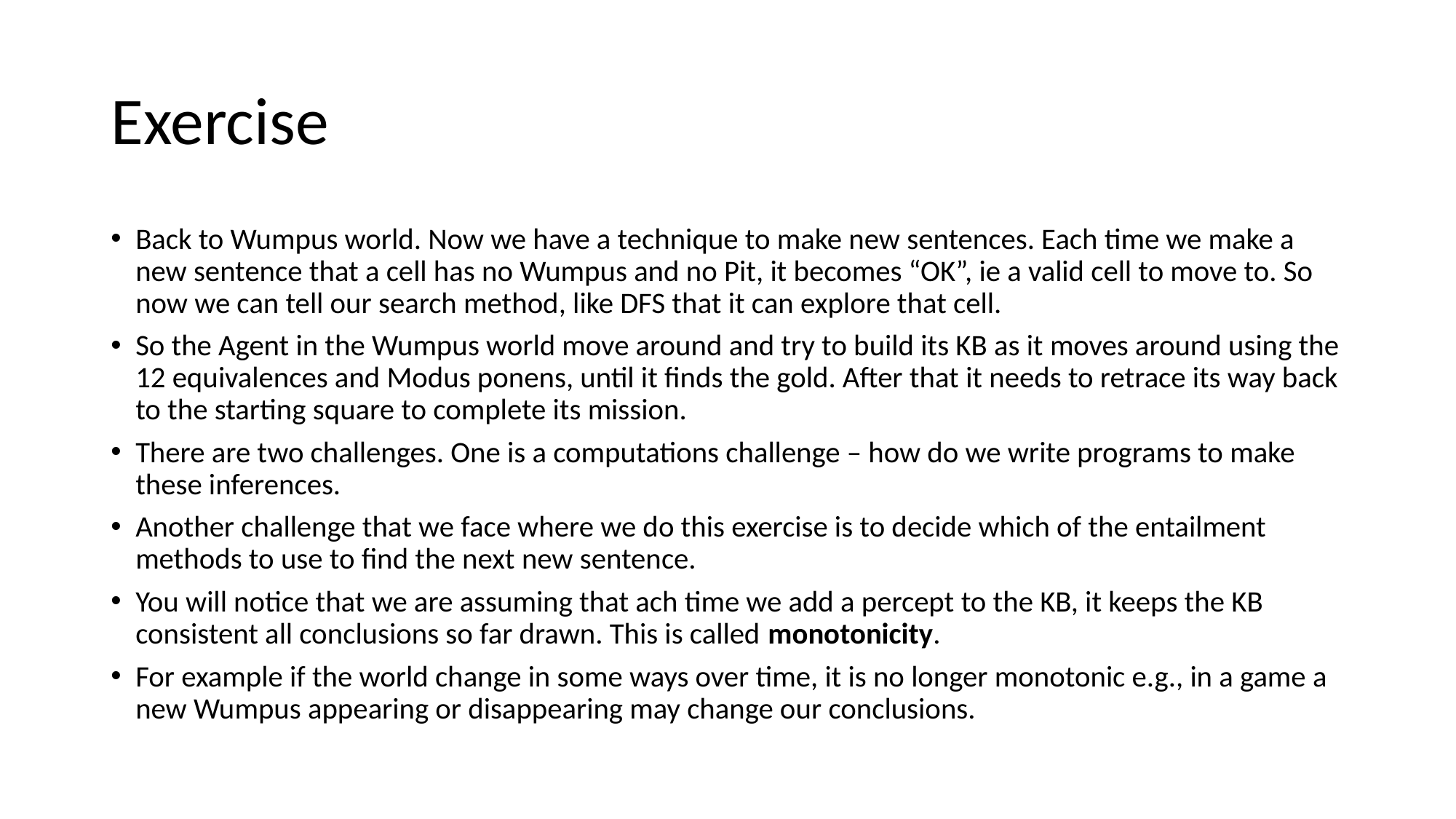

# Exercise
Back to Wumpus world. Now we have a technique to make new sentences. Each time we make a new sentence that a cell has no Wumpus and no Pit, it becomes “OK”, ie a valid cell to move to. So now we can tell our search method, like DFS that it can explore that cell.
So the Agent in the Wumpus world move around and try to build its KB as it moves around using the 12 equivalences and Modus ponens, until it finds the gold. After that it needs to retrace its way back to the starting square to complete its mission.
There are two challenges. One is a computations challenge – how do we write programs to make these inferences.
Another challenge that we face where we do this exercise is to decide which of the entailment methods to use to find the next new sentence.
You will notice that we are assuming that ach time we add a percept to the KB, it keeps the KB consistent all conclusions so far drawn. This is called monotonicity.
For example if the world change in some ways over time, it is no longer monotonic e.g., in a game a new Wumpus appearing or disappearing may change our conclusions.